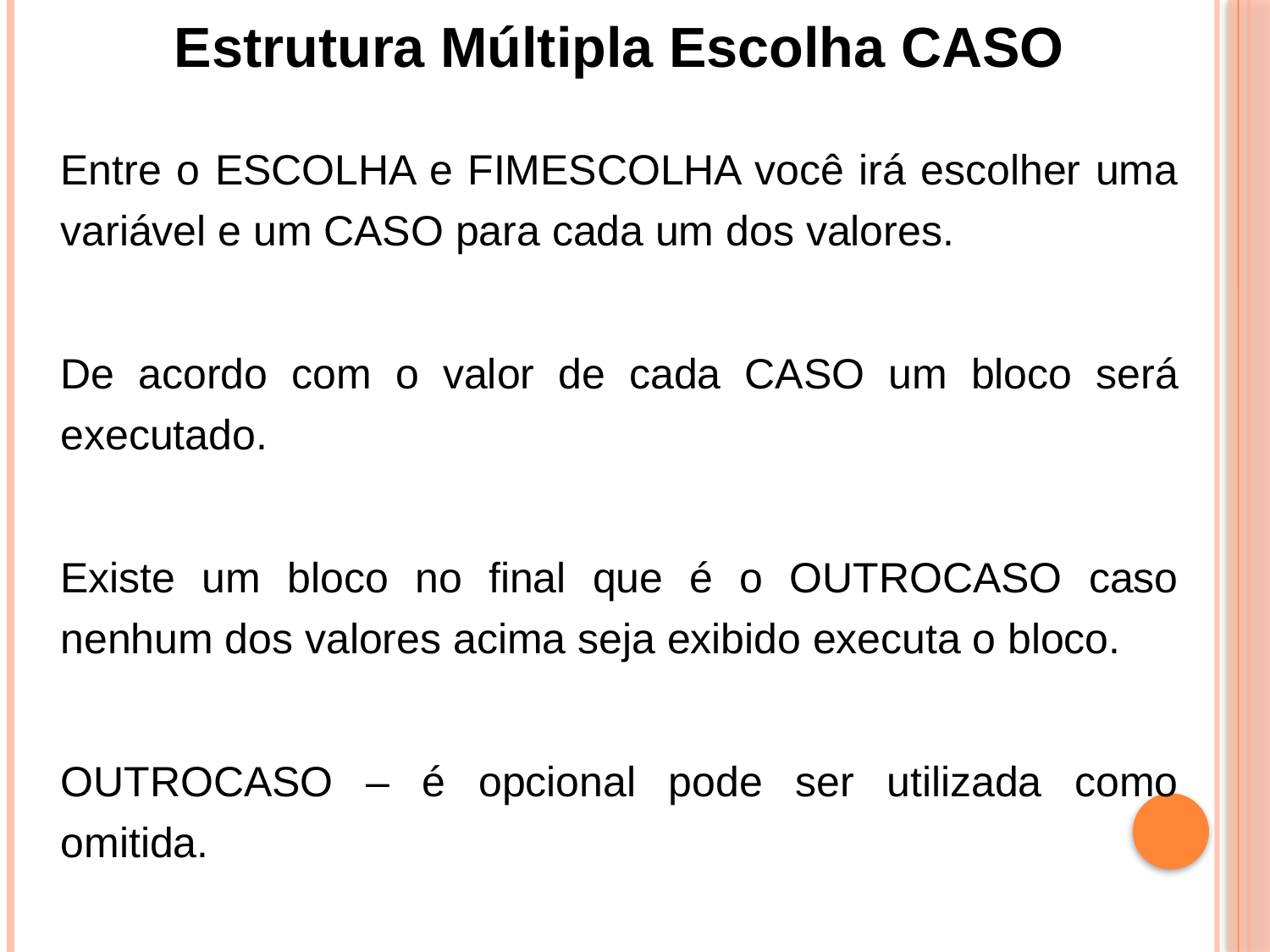

Estrutura Múltipla Escolha CASO
Entre o ESCOLHA e FIMESCOLHA você irá escolher uma variável e um CASO para cada um dos valores.

De acordo com o valor de cada CASO um bloco será executado.

Existe um bloco no final que é o OUTROCASO caso nenhum dos valores acima seja exibido executa o bloco.

OUTROCASO – é opcional pode ser utilizada como omitida.